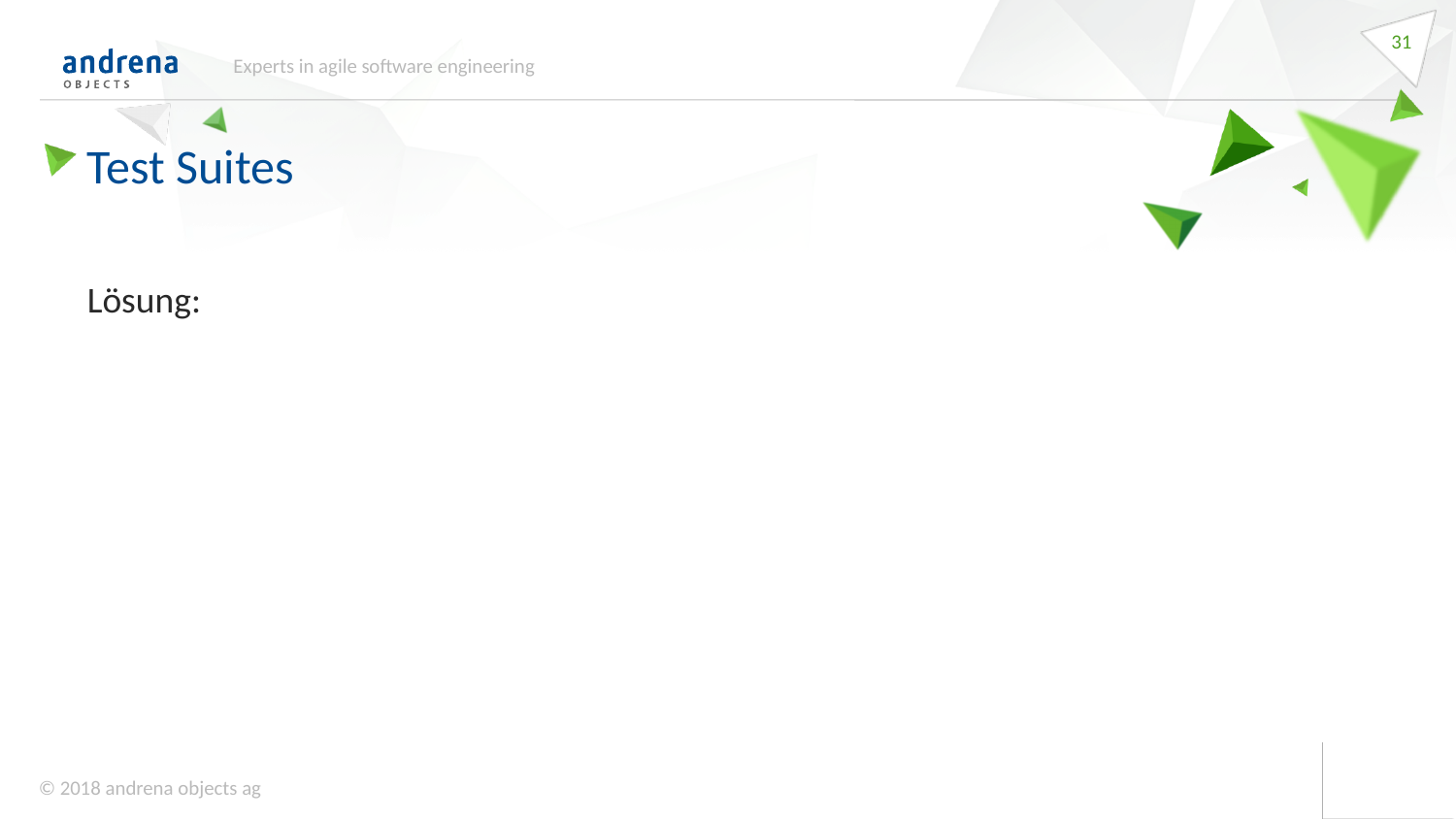

31
Experts in agile software engineering
Test Suites

Lösung: